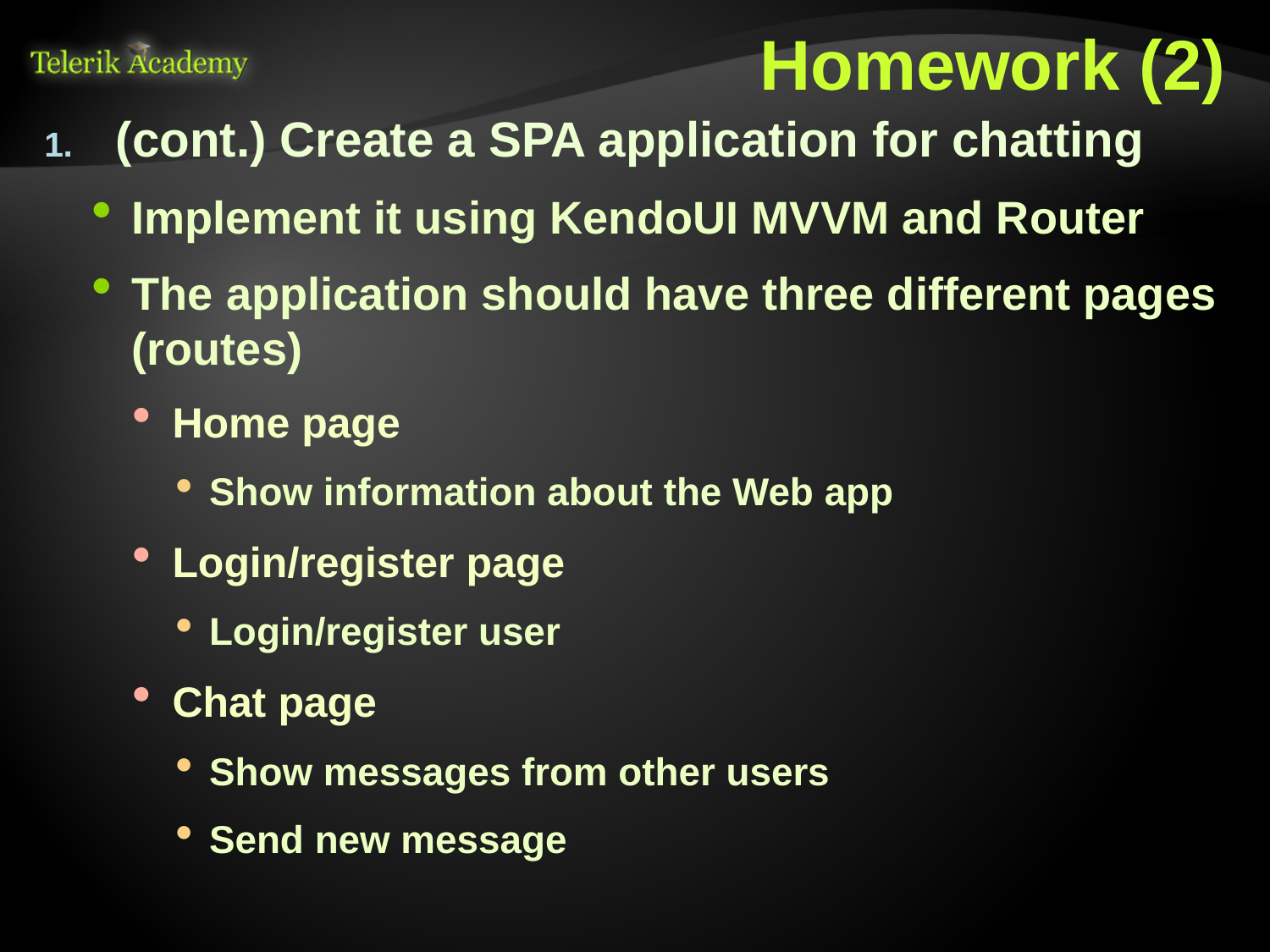

# Homework (2)
(cont.) Create a SPA application for chatting
Implement it using KendoUI MVVM and Router
The application should have three different pages (routes)
Home page
Show information about the Web app
Login/register page
Login/register user
Chat page
Show messages from other users
Send new message